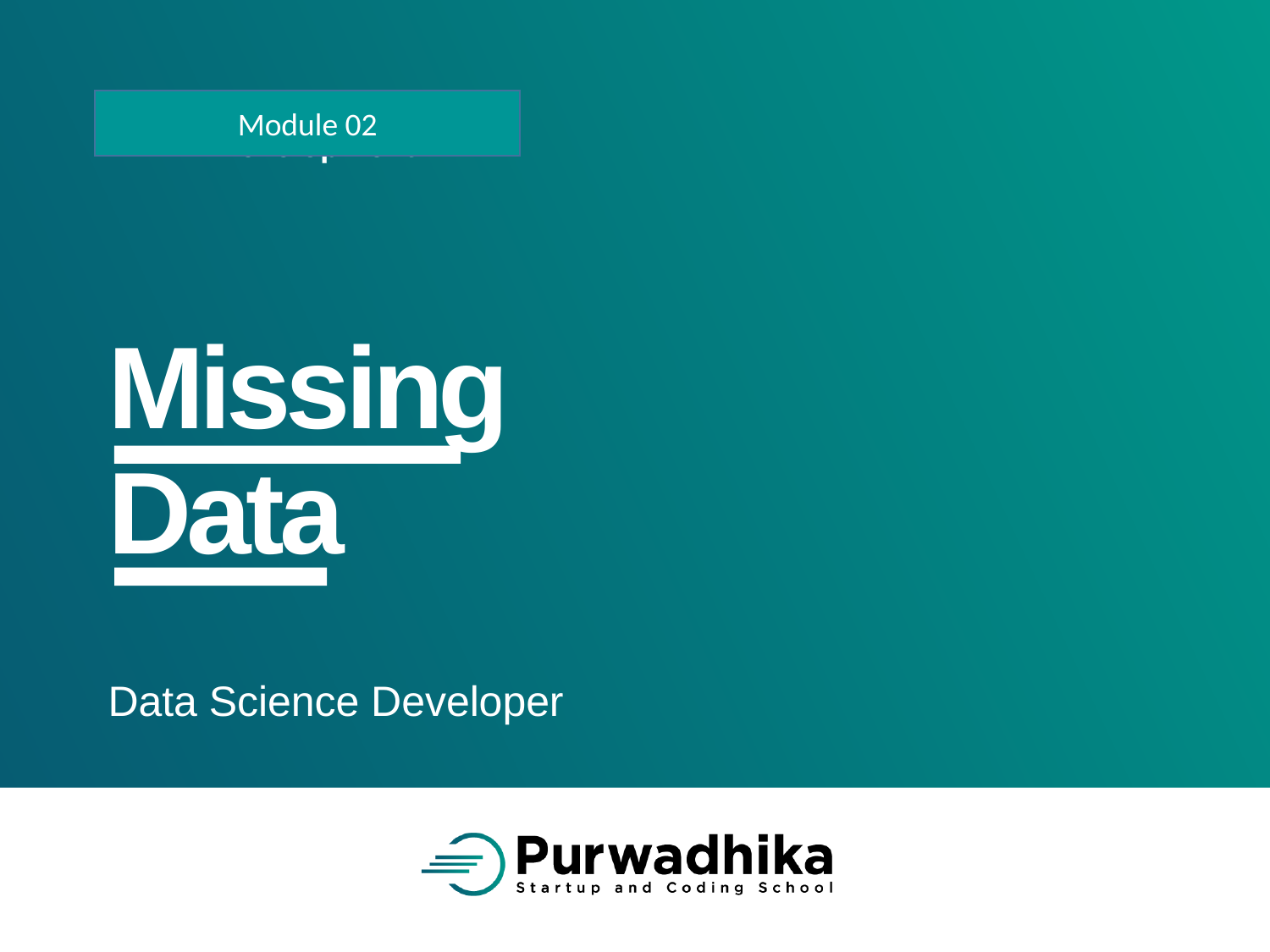

Module 02
# Missing Data

Data Science Developer